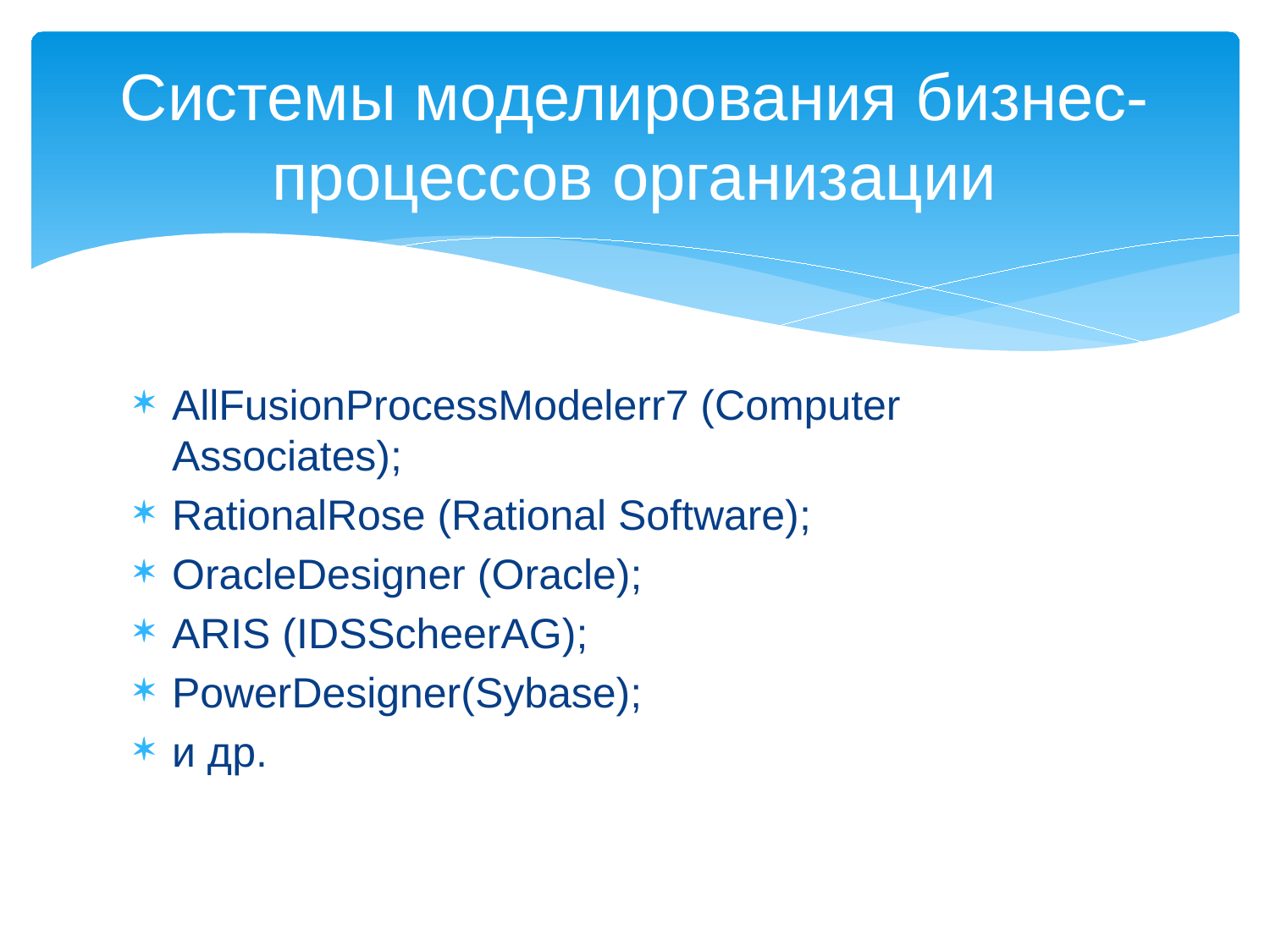

# Системы моделирования бизнес-процессов организации
AllFusionProcessModelerr7 (Computer Associates);
RationalRose (Rational Software);
OracleDesigner (Oracle);
ARIS (IDSScheerAG);
PowerDesigner(Sybase);
и др.